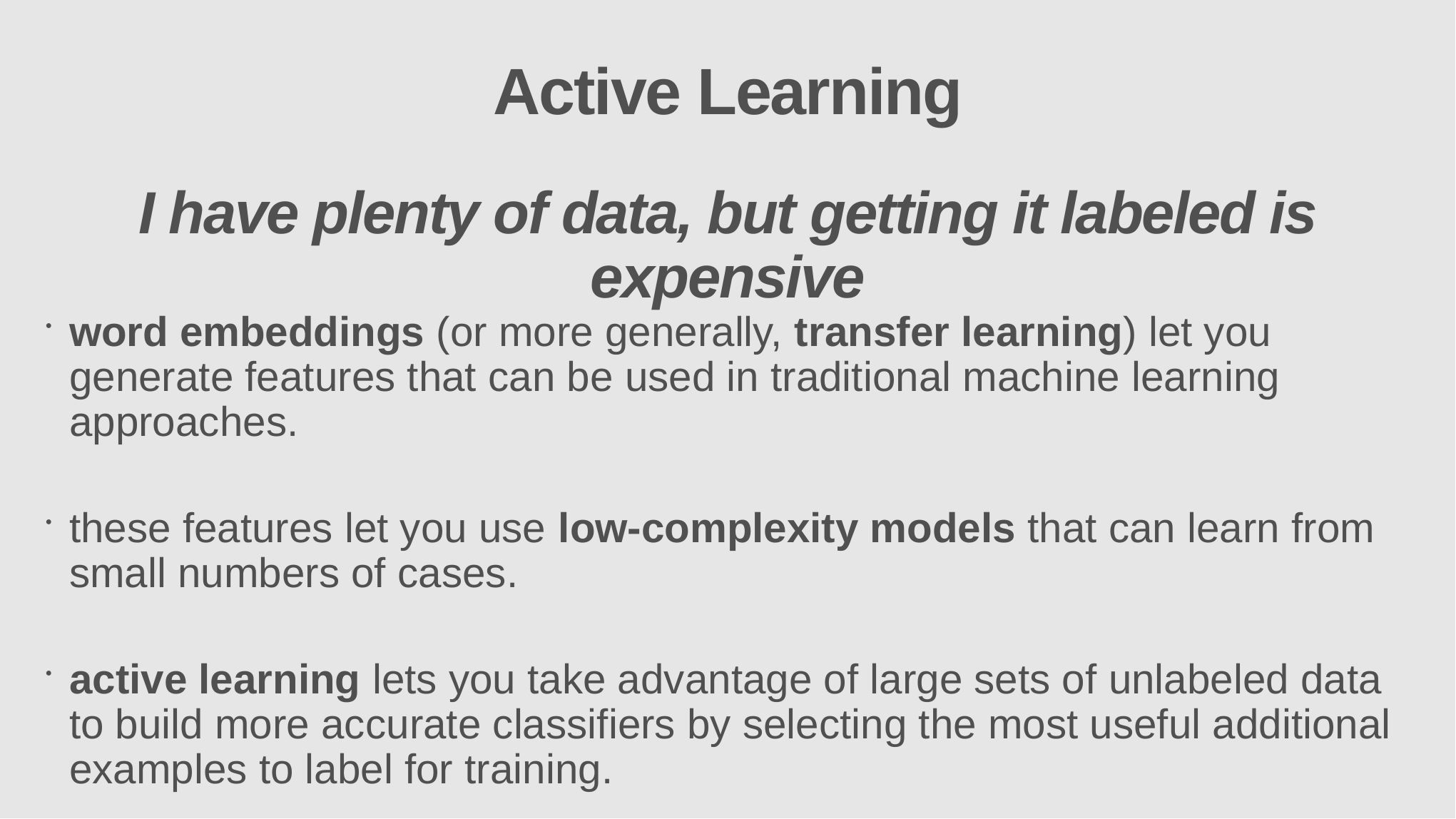

Active Learning
I have plenty of data, but getting it labeled is expensive

word embeddings (or more generally, transfer learning) let you generate features that can be used in traditional machine learning approaches.

these features let you use low-complexity models that can learn from small numbers of cases.

active learning lets you take advantage of large sets of unlabeled data to build more accurate classifiers by selecting the most useful additional examples to label for training.